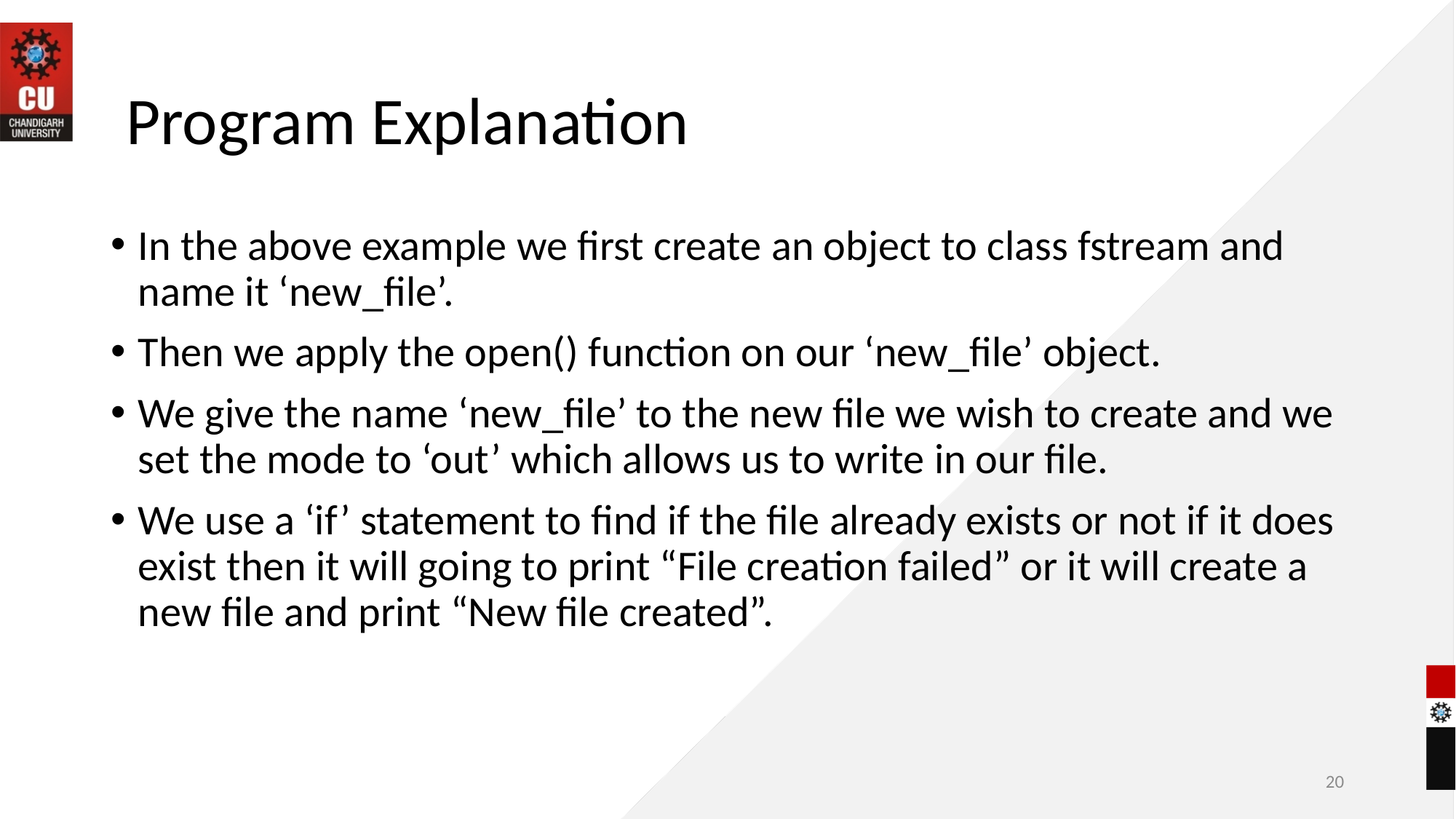

# Program Explanation
In the above example we first create an object to class fstream and name it ‘new_file’.
Then we apply the open() function on our ‘new_file’ object.
We give the name ‘new_file’ to the new file we wish to create and we set the mode to ‘out’ which allows us to write in our file.
We use a ‘if’ statement to find if the file already exists or not if it does exist then it will going to print “File creation failed” or it will create a new file and print “New file created”.

20